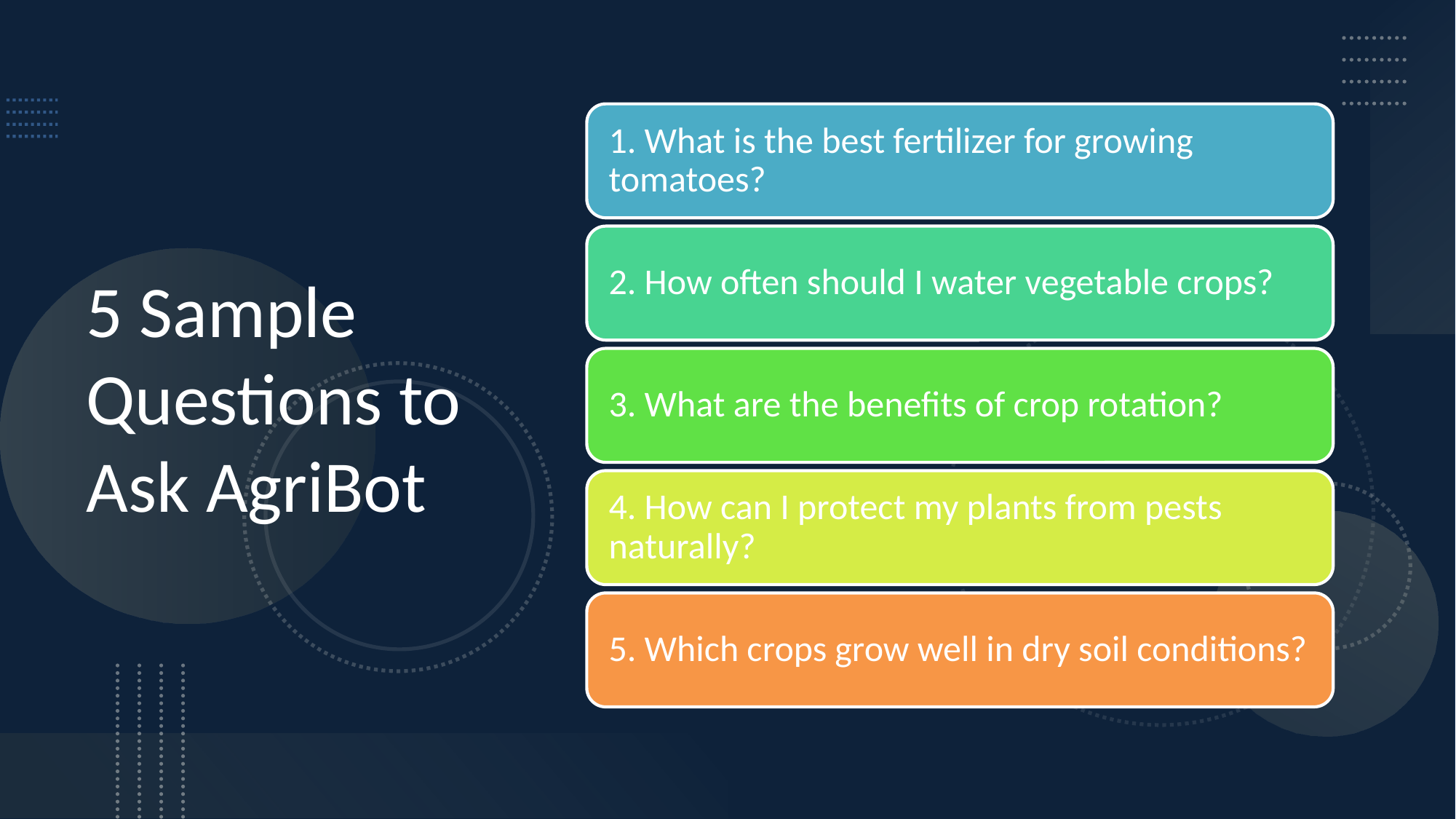

# 5 Sample Questions to Ask AgriBot
1. What is the best fertilizer for growing tomatoes?
2. How often should I water vegetable crops?
3. What are the benefits of crop rotation?
4. How can I protect my plants from pests naturally?
5. Which crops grow well in dry soil conditions?